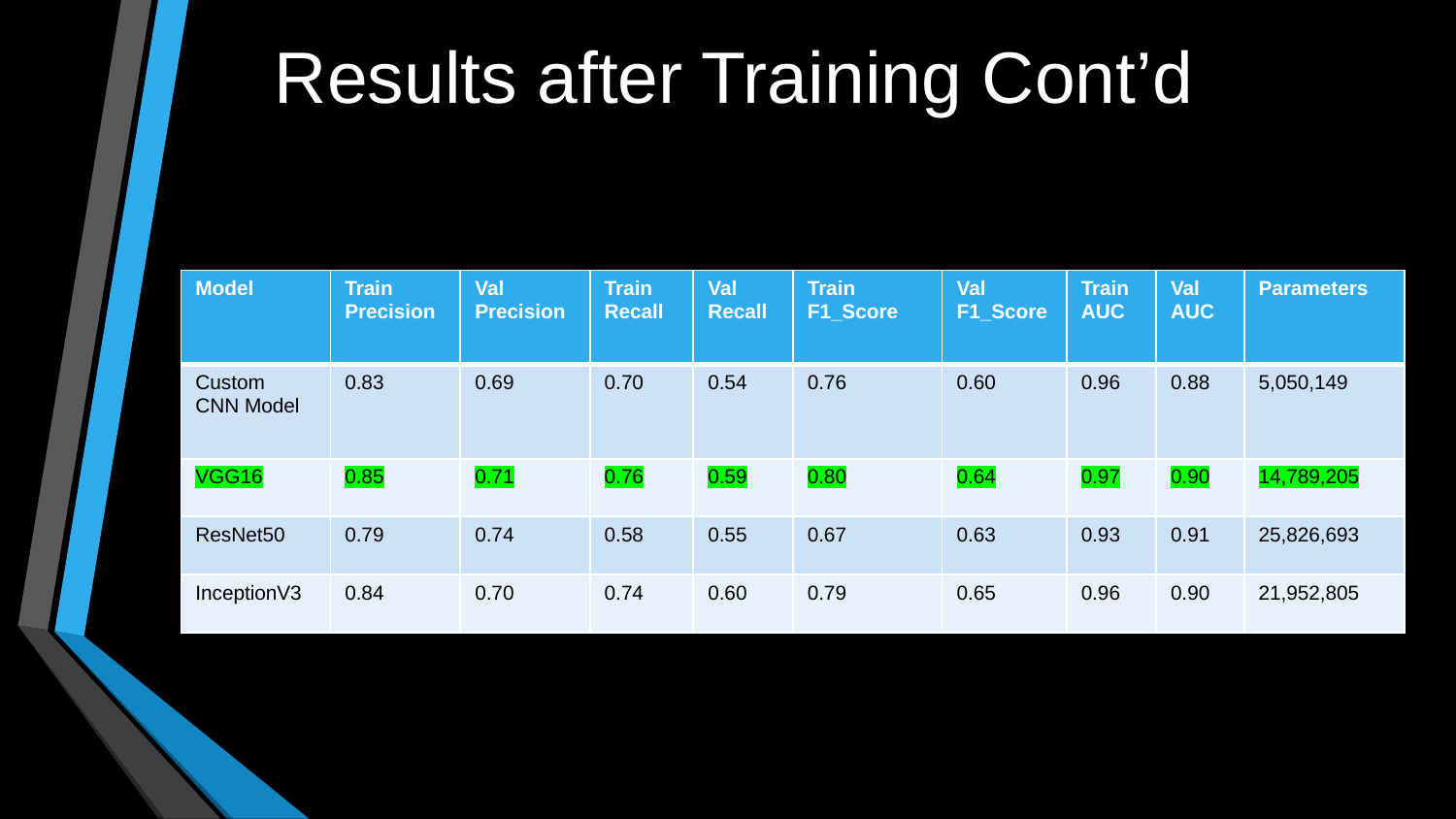

# Results after Training Cont’d
| Model | Train Precision | Val Precision | Train Recall | Val Recall | Train F1\_Score | Val F1\_Score | Train AUC | Val AUC | Parameters |
| --- | --- | --- | --- | --- | --- | --- | --- | --- | --- |
| Custom CNN Model | 0.83 | 0.69 | 0.70 | 0.54 | 0.76 | 0.60 | 0.96 | 0.88 | 5,050,149 |
| VGG16 | 0.85 | 0.71 | 0.76 | 0.59 | 0.80 | 0.64 | 0.97 | 0.90 | 14,789,205 |
| ResNet50 | 0.79 | 0.74 | 0.58 | 0.55 | 0.67 | 0.63 | 0.93 | 0.91 | 25,826,693 |
| InceptionV3 | 0.84 | 0.70 | 0.74 | 0.60 | 0.79 | 0.65 | 0.96 | 0.90 | 21,952,805 |